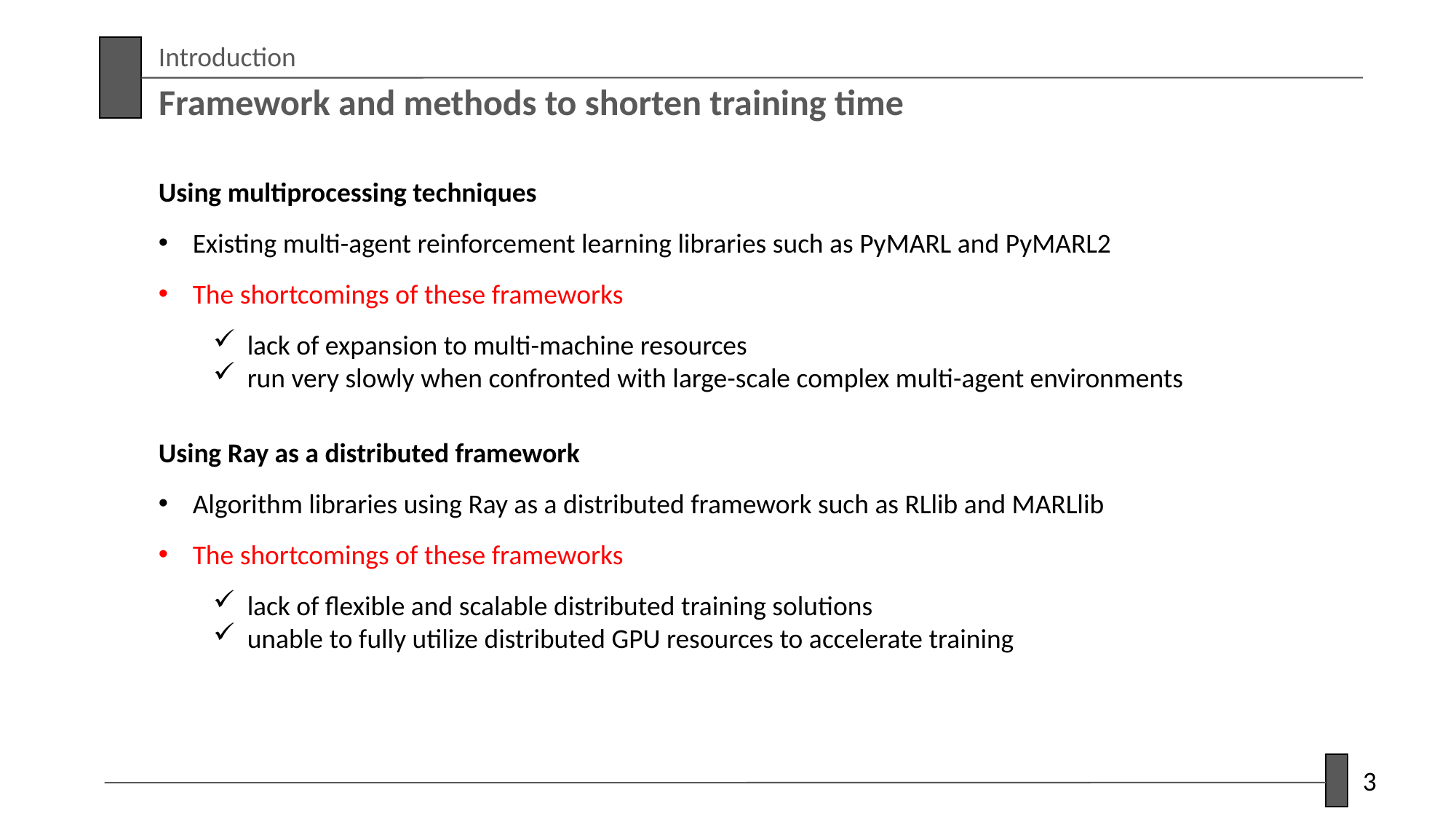

Introduction

Framework and methods to shorten training time
Using multiprocessing techniques
Existing multi-agent reinforcement learning libraries such as PyMARL and PyMARL2
The shortcomings of these frameworks
lack of expansion to multi-machine resources
run very slowly when confronted with large-scale complex multi-agent environments
Using Ray as a distributed framework
Algorithm libraries using Ray as a distributed framework such as RLlib and MARLlib
The shortcomings of these frameworks
lack of flexible and scalable distributed training solutions
unable to fully utilize distributed GPU resources to accelerate training

3